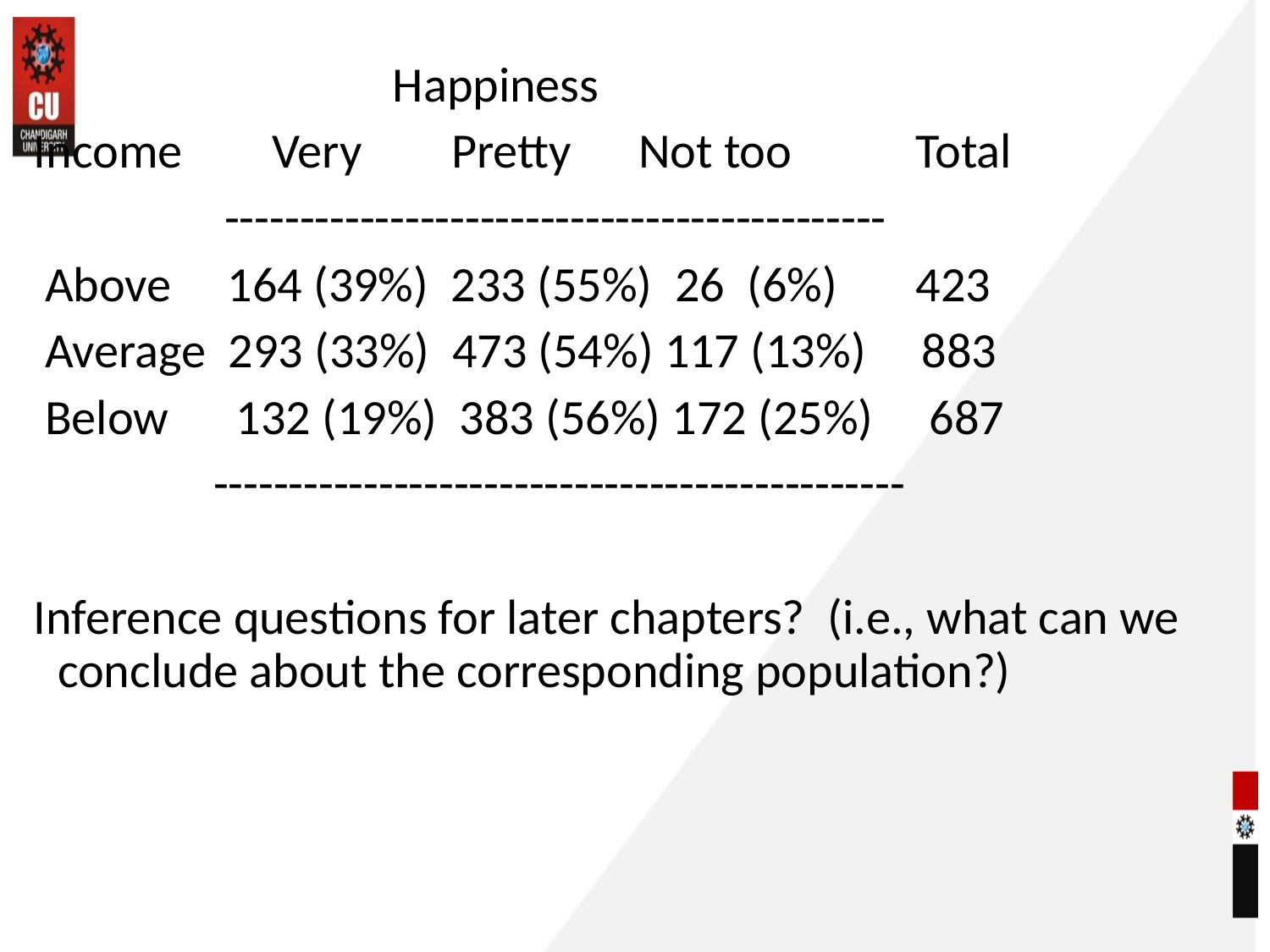

Happiness
Income        Very        Pretty      Not too           Total
                 --------------------------------------------
 Above     164 (39%)  233 (55%)  26  (6%)       423
 Average  293 (33%)  473 (54%) 117 (13%)     883
 Below      132 (19%)  383 (56%) 172 (25%)     687
                ----------------------------------------------

Inference questions for later chapters?  (i.e., what can we conclude about the corresponding population?)